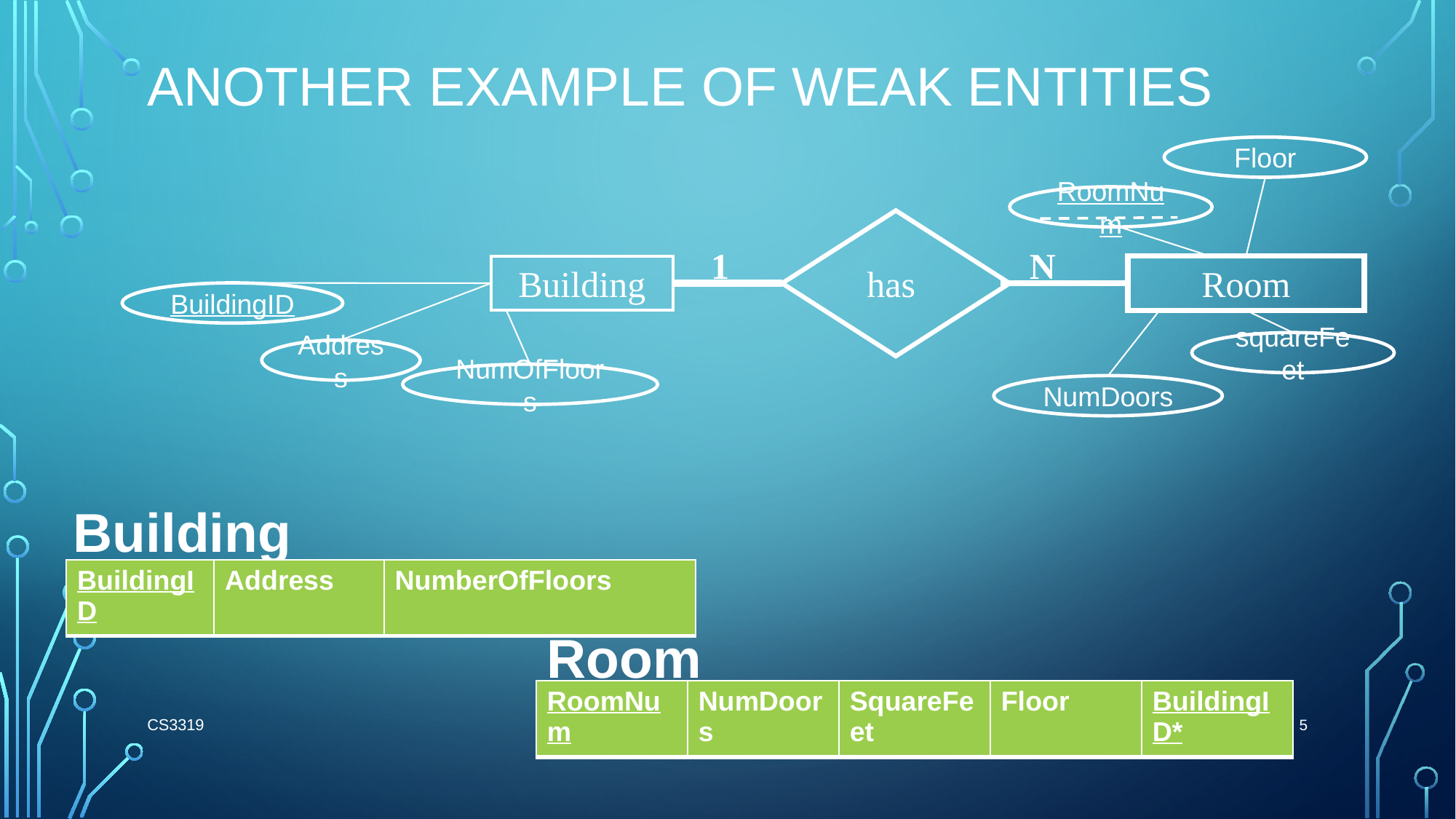

# Another example of WEAK ENTITIES
Floor
RoomNum

has
1
N
Building
Room
BuildingID
squareFeet
Address
NumOfFloors
NumDoors
Building
| BuildingID | Address | NumberOfFloors |
| --- | --- | --- |
Room
| RoomNum | NumDoors | SquareFeet | Floor | BuildingID\* |
| --- | --- | --- | --- | --- |
5
CS3319